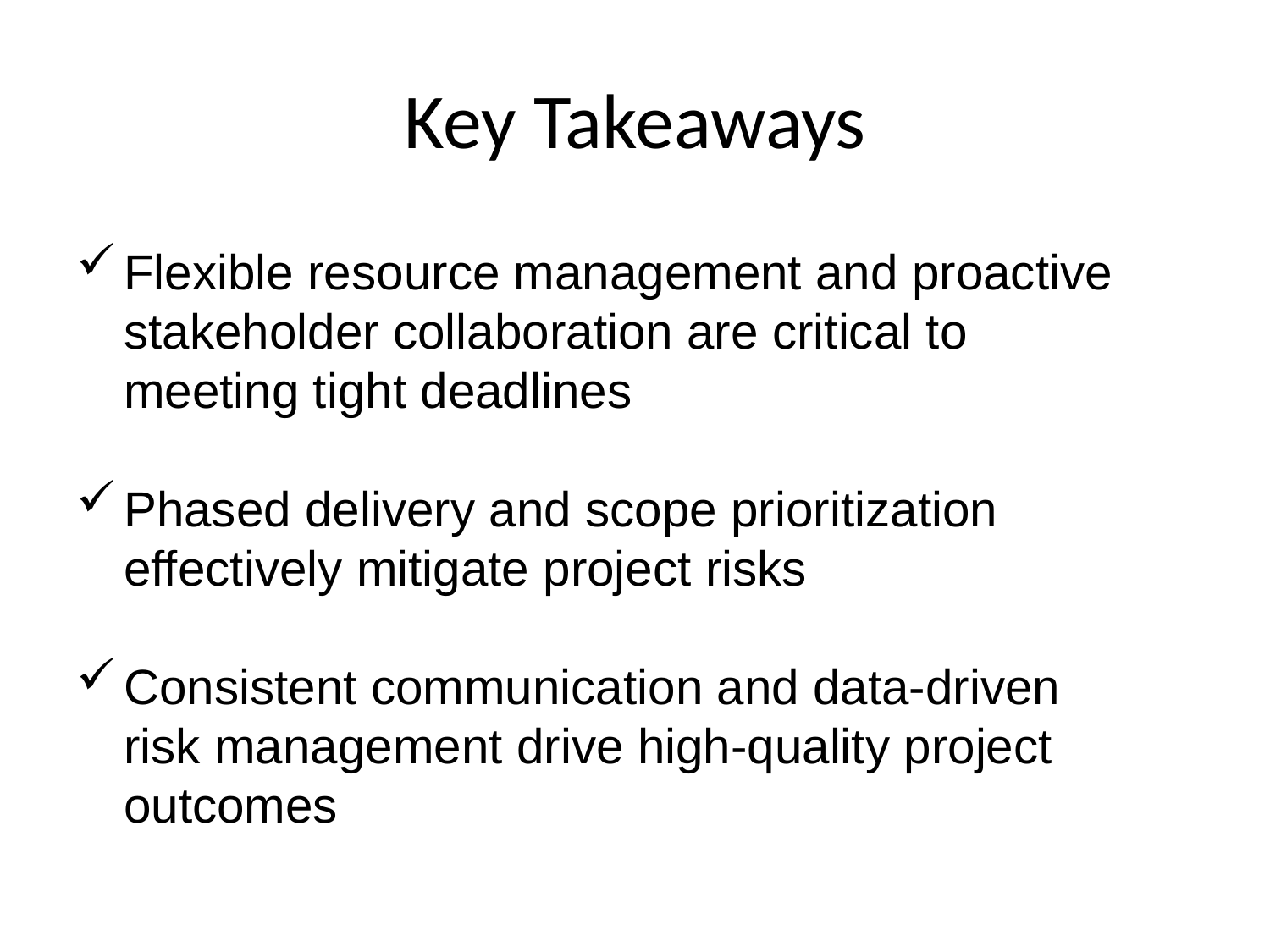

# Key Takeaways
Flexible resource management and proactive stakeholder collaboration are critical to meeting tight deadlines

Phased delivery and scope prioritization effectively mitigate project risks

Consistent communication and data-driven risk management drive high-quality project outcomes